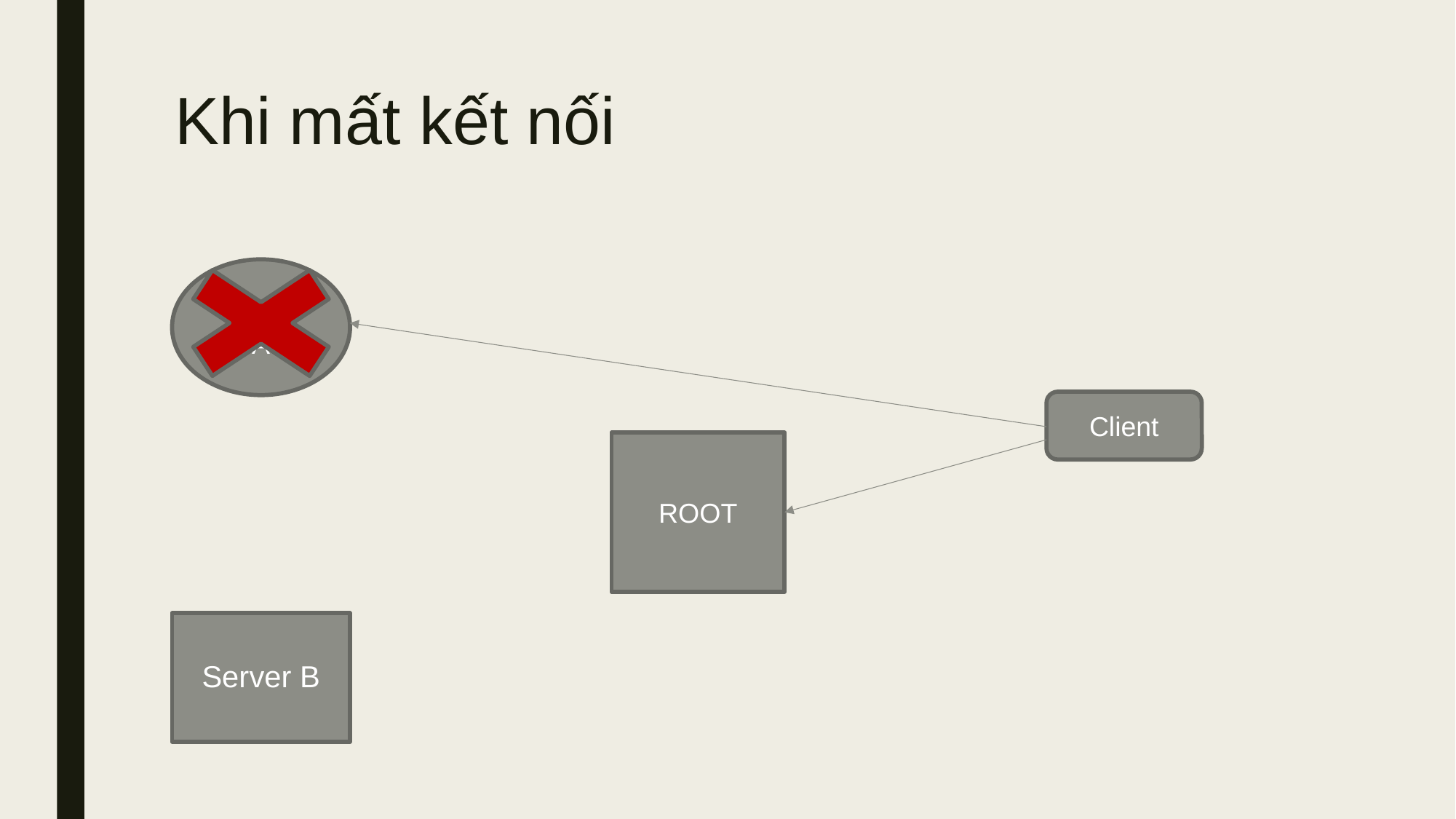

# Khi mất kết nối

Server A
Client
ROOT
Server B